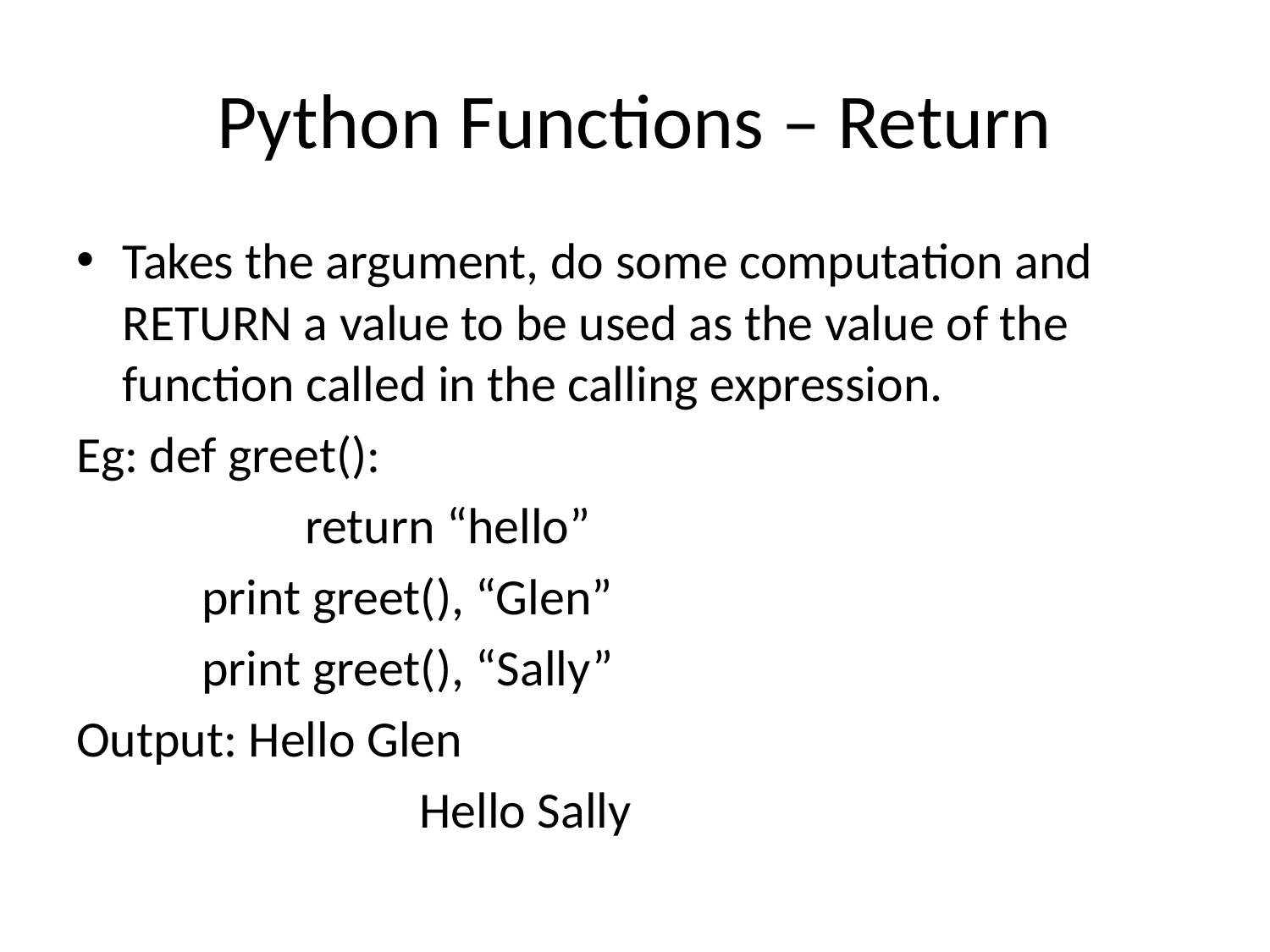

# Python Functions – Return
Takes the argument, do some computation and RETURN a value to be used as the value of the function called in the calling expression.
Eg: def greet():
		return “hello”
	 print greet(), “Glen”
	 print greet(), “Sally”
Output: Hello Glen
			Hello Sally